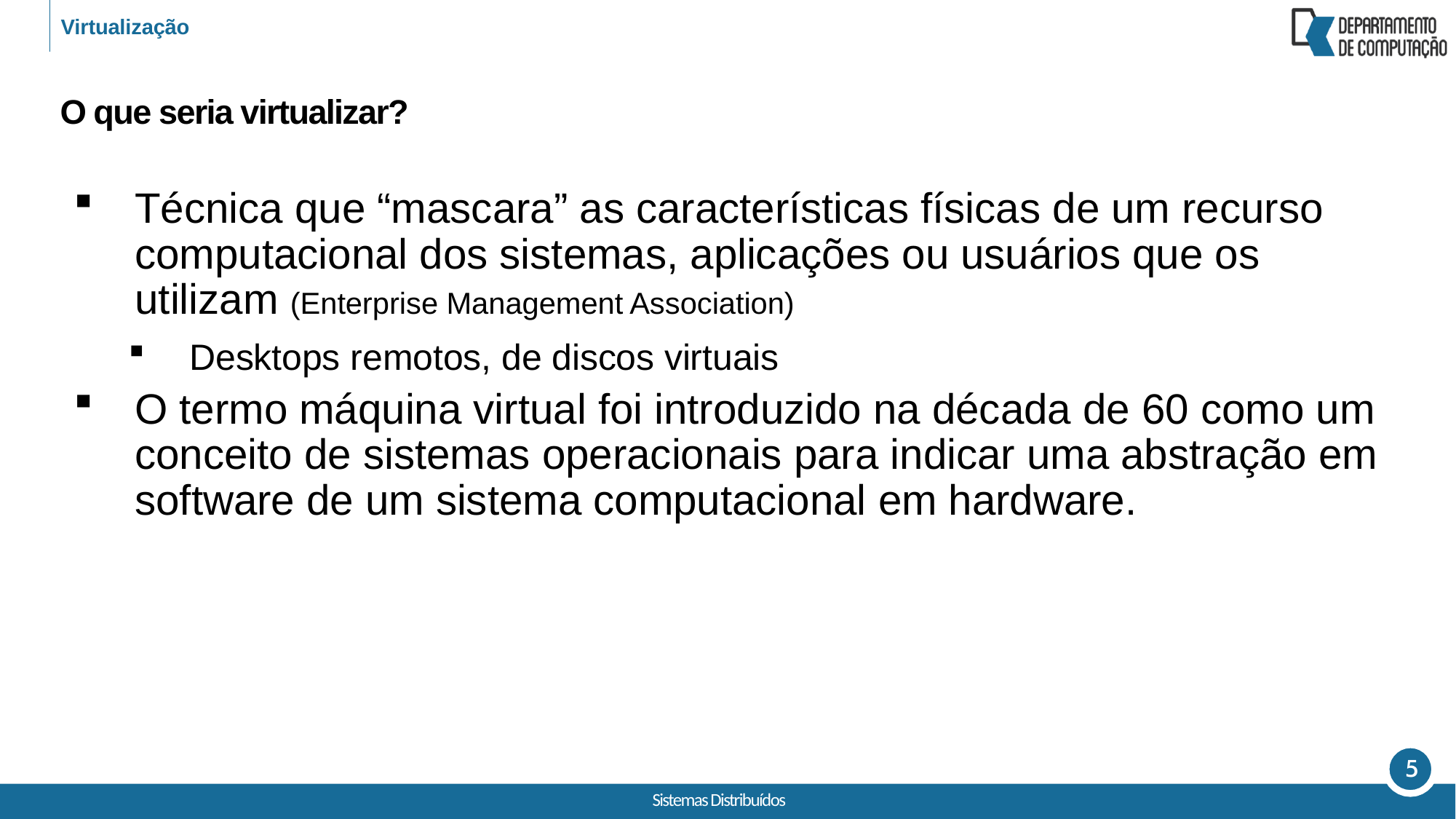

Virtualização
O que seria virtualizar?
Técnica que “mascara” as características físicas de um recurso computacional dos sistemas, aplicações ou usuários que os utilizam (Enterprise Management Association)
Desktops remotos, de discos virtuais
O termo máquina virtual foi introduzido na década de 60 como um conceito de sistemas operacionais para indicar uma abstração em software de um sistema computacional em hardware.
5
Sistemas Distribuídos